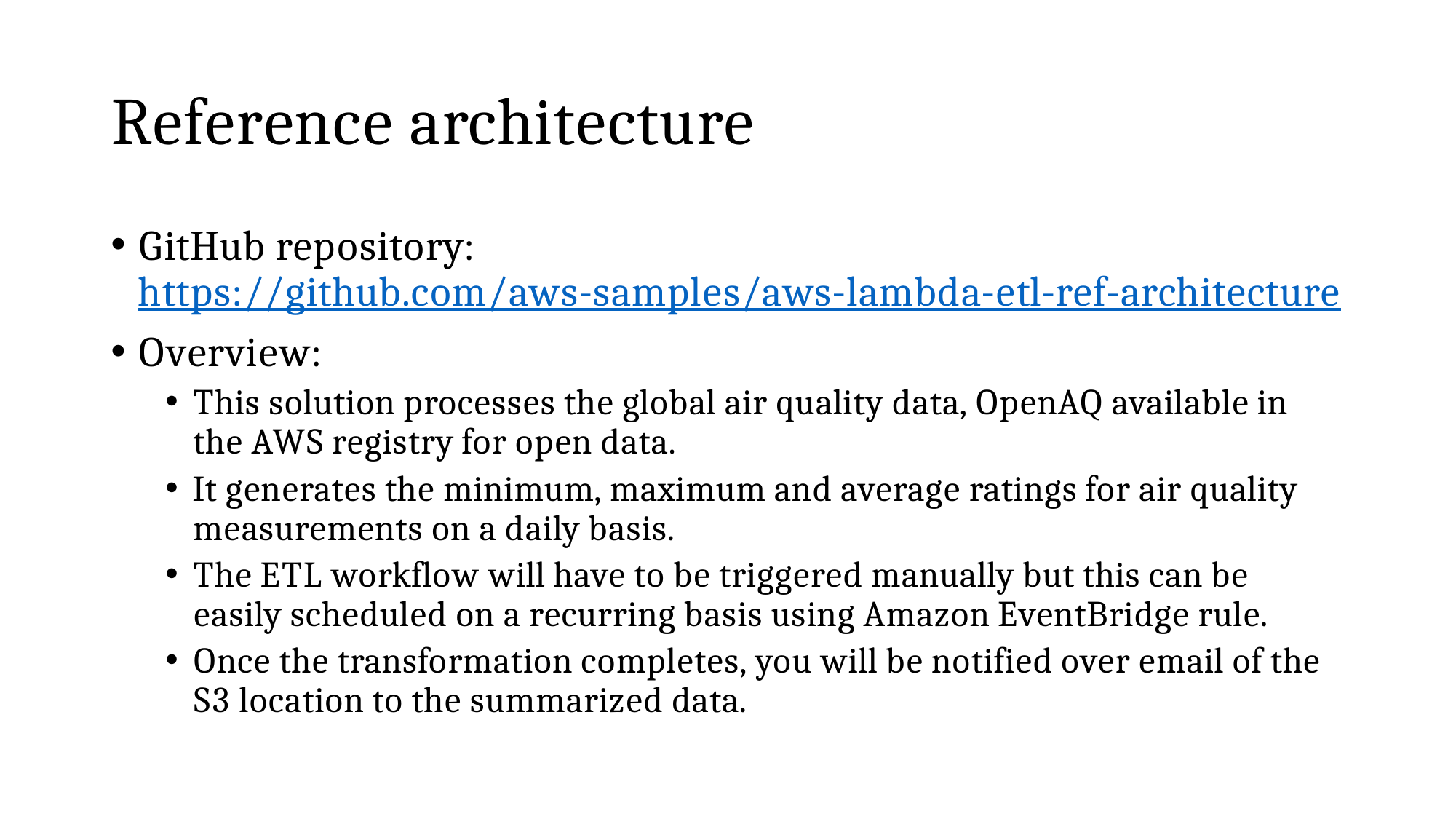

# Reference architecture
GitHub repository: https://github.com/aws-samples/aws-lambda-etl-ref-architecture
Overview:
This solution processes the global air quality data, OpenAQ available in the AWS registry for open data.
It generates the minimum, maximum and average ratings for air quality measurements on a daily basis.
The ETL workflow will have to be triggered manually but this can be easily scheduled on a recurring basis using Amazon EventBridge rule.
Once the transformation completes, you will be notified over email of the S3 location to the summarized data.